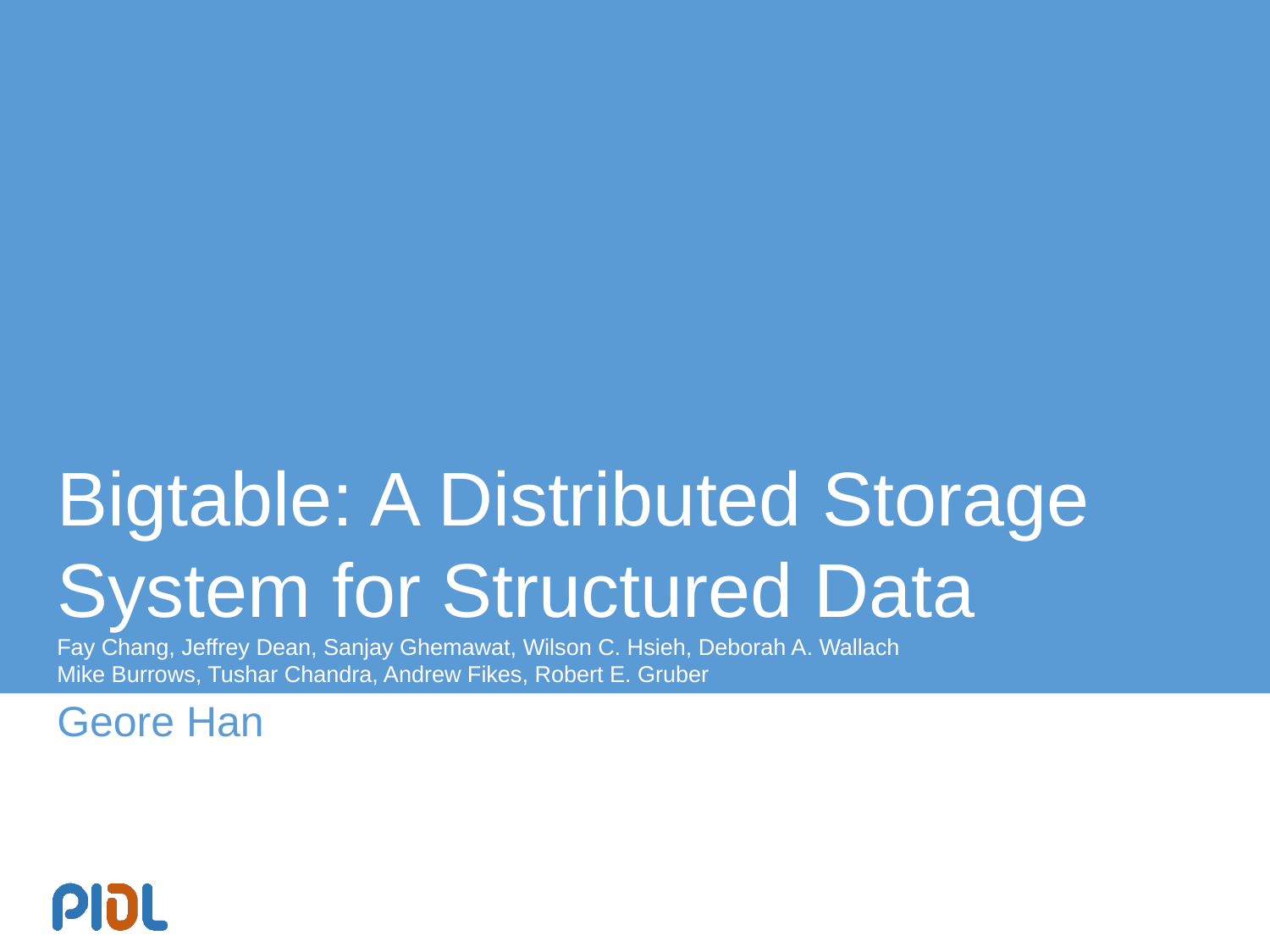

# Bigtable: A Distributed Storage System for Structured Data Fay Chang, Jeffrey Dean, Sanjay Ghemawat, Wilson C. Hsieh, Deborah A. Wallach Mike Burrows, Tushar Chandra, Andrew Fikes, Robert E. Gruber
Geore Han